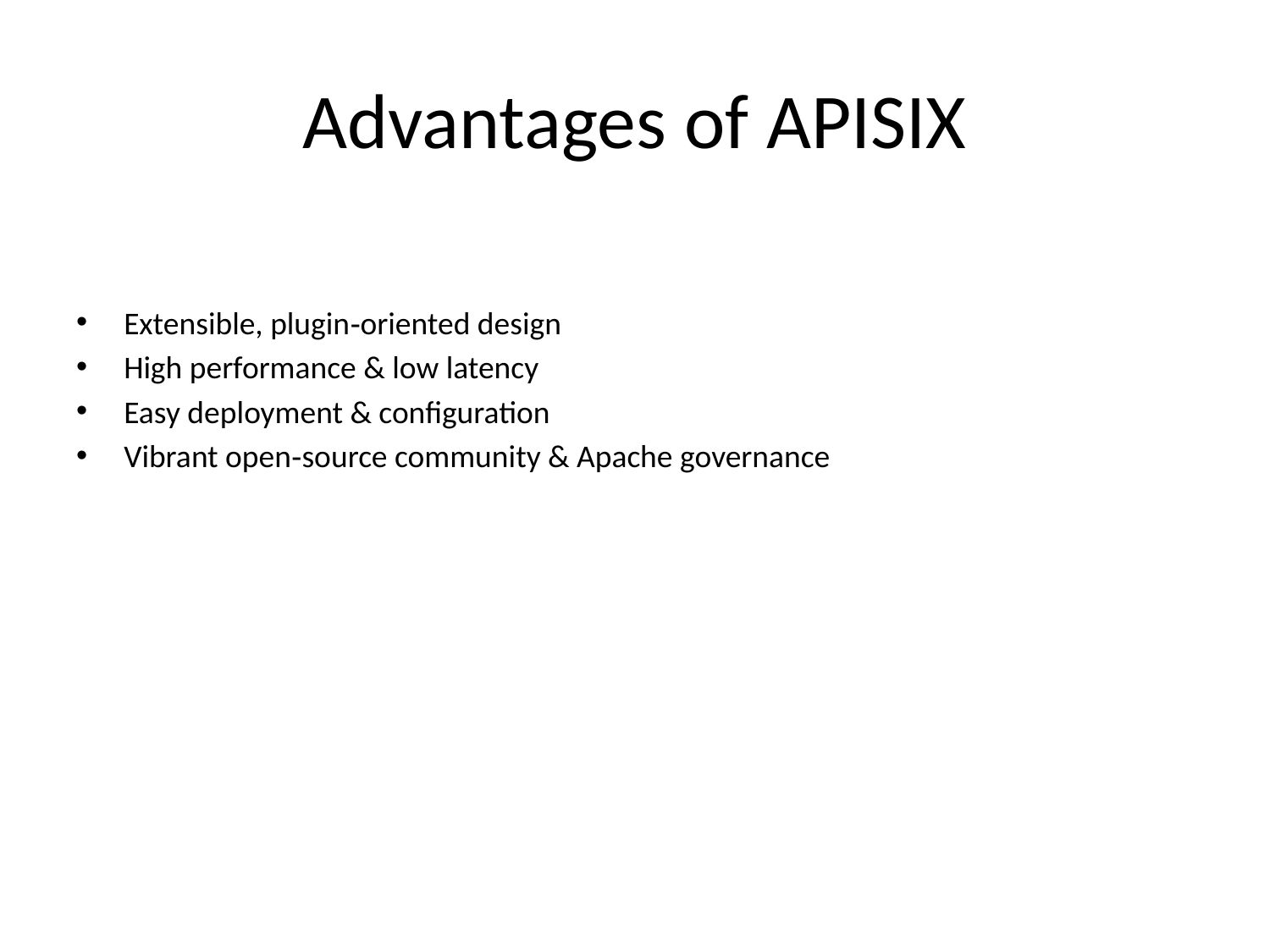

# Advantages of APISIX

Extensible, plugin‑oriented design
High performance & low latency
Easy deployment & configuration
Vibrant open‑source community & Apache governance